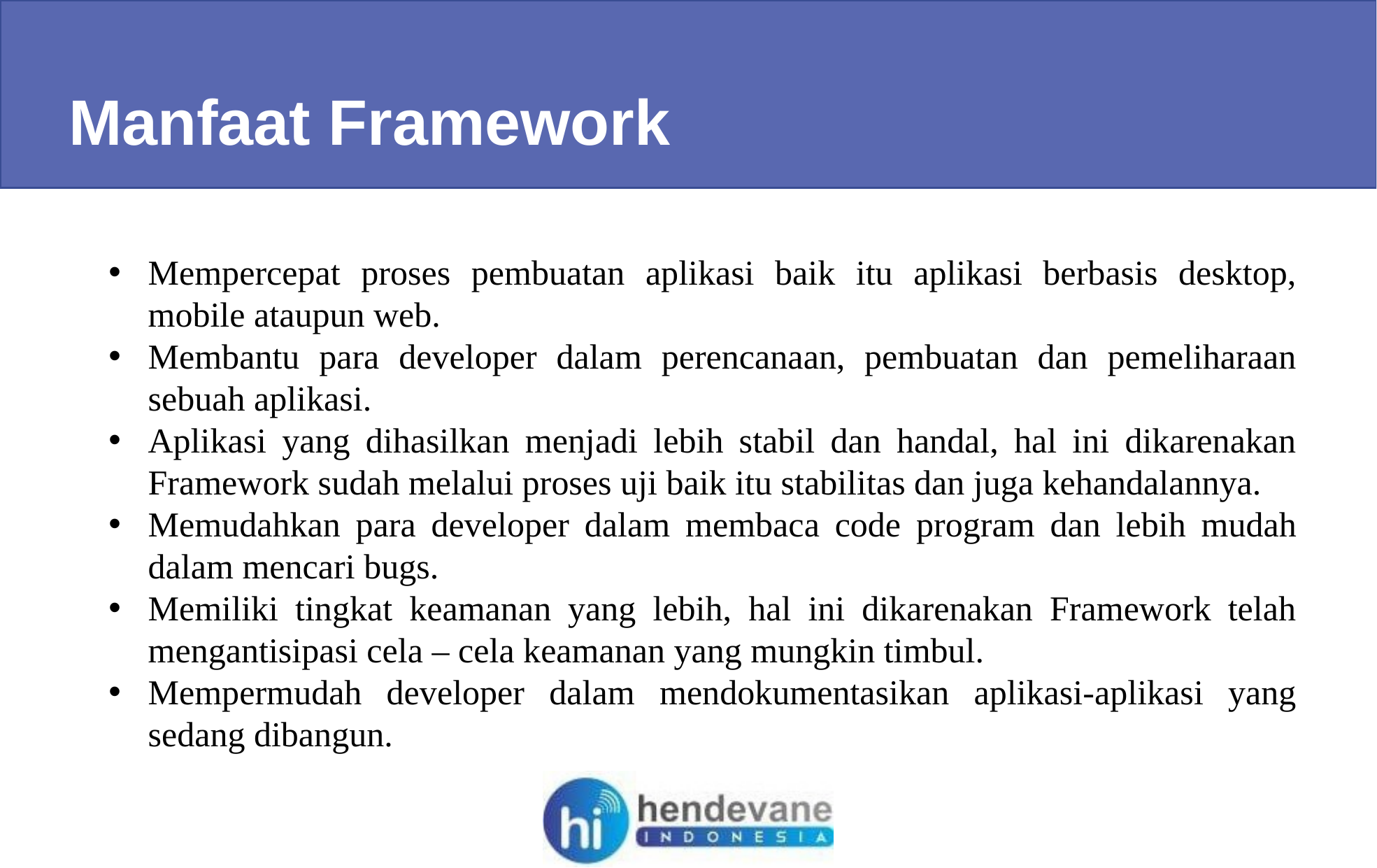

Manfaat Framework
Mempercepat proses pembuatan aplikasi baik itu aplikasi berbasis desktop, mobile ataupun web.
Membantu para developer dalam perencanaan, pembuatan dan pemeliharaan sebuah aplikasi.
Aplikasi yang dihasilkan menjadi lebih stabil dan handal, hal ini dikarenakan Framework sudah melalui proses uji baik itu stabilitas dan juga kehandalannya.
Memudahkan para developer dalam membaca code program dan lebih mudah dalam mencari bugs.
Memiliki tingkat keamanan yang lebih, hal ini dikarenakan Framework telah mengantisipasi cela – cela keamanan yang mungkin timbul.
Mempermudah developer dalam mendokumentasikan aplikasi-aplikasi yang sedang dibangun.